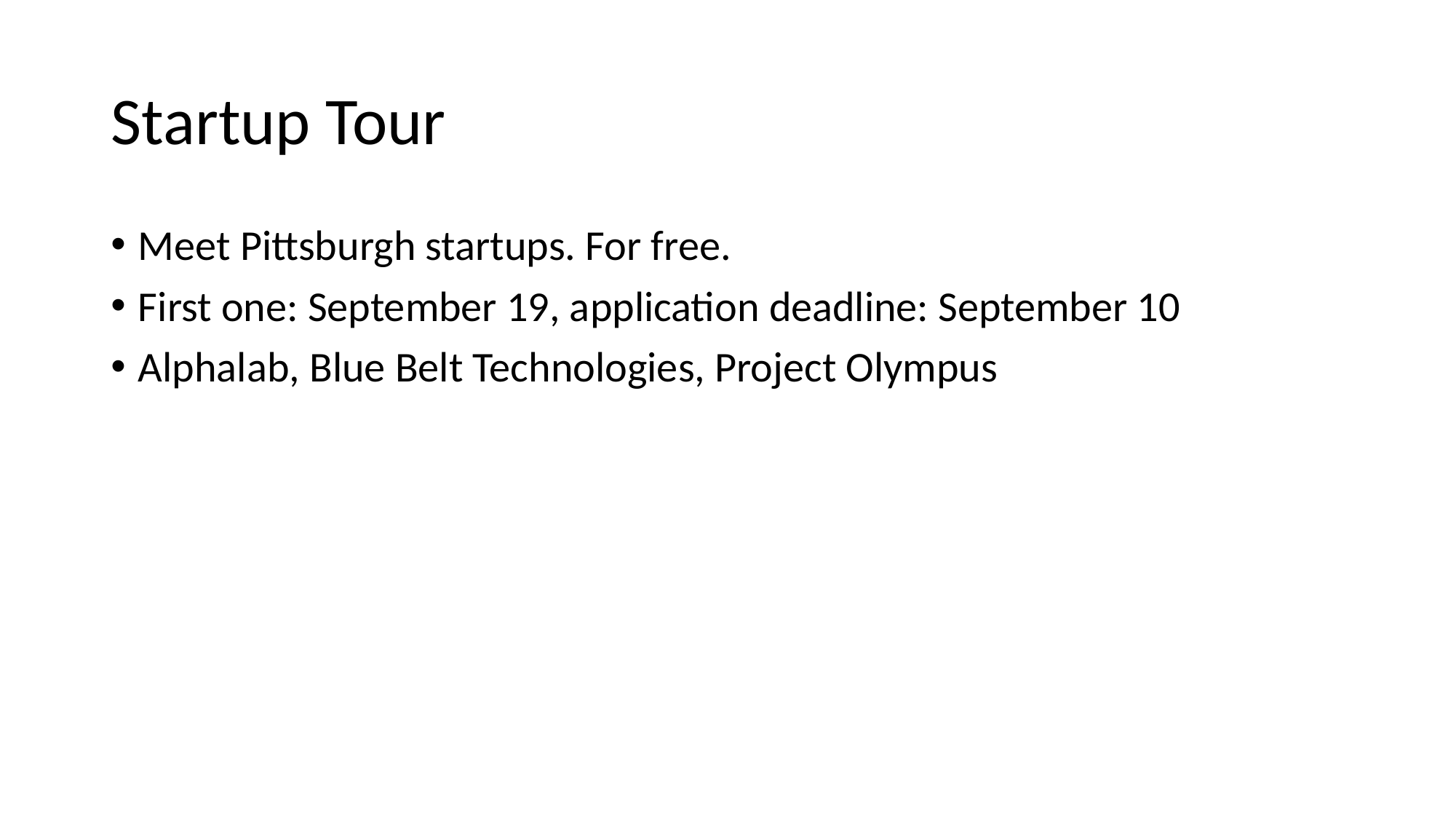

# Startup Tour
Meet Pittsburgh startups. For free.
First one: September 19, application deadline: September 10
Alphalab, Blue Belt Technologies, Project Olympus